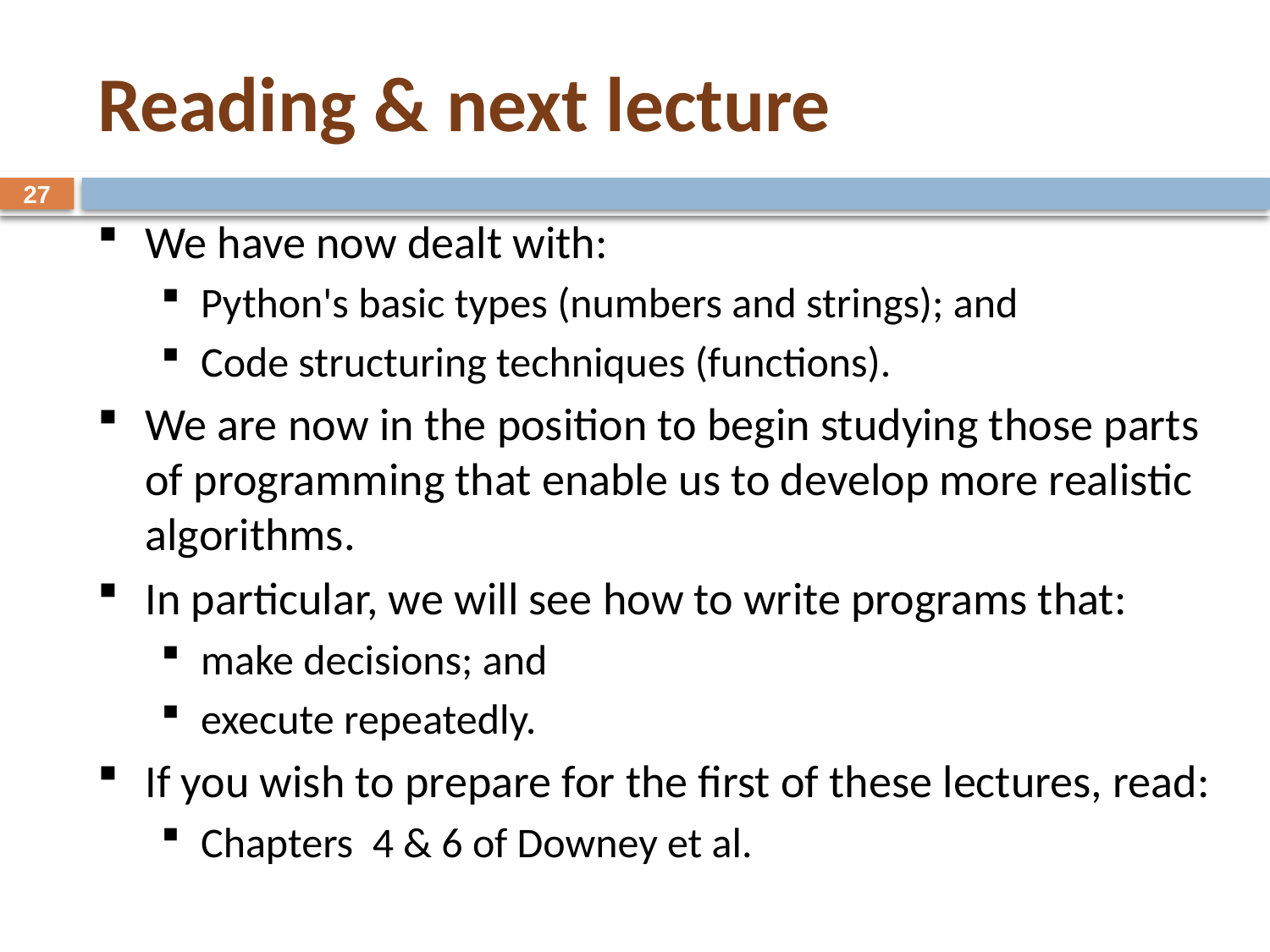

# Reading & next lecture
27
We have now dealt with:
Python's basic types (numbers and strings); and
Code structuring techniques (functions).
We are now in the position to begin studying those parts of programming that enable us to develop more realistic algorithms.
In particular, we will see how to write programs that:
make decisions; and
execute repeatedly.
If you wish to prepare for the first of these lectures, read:
Chapters  4 & 6 of Downey et al.